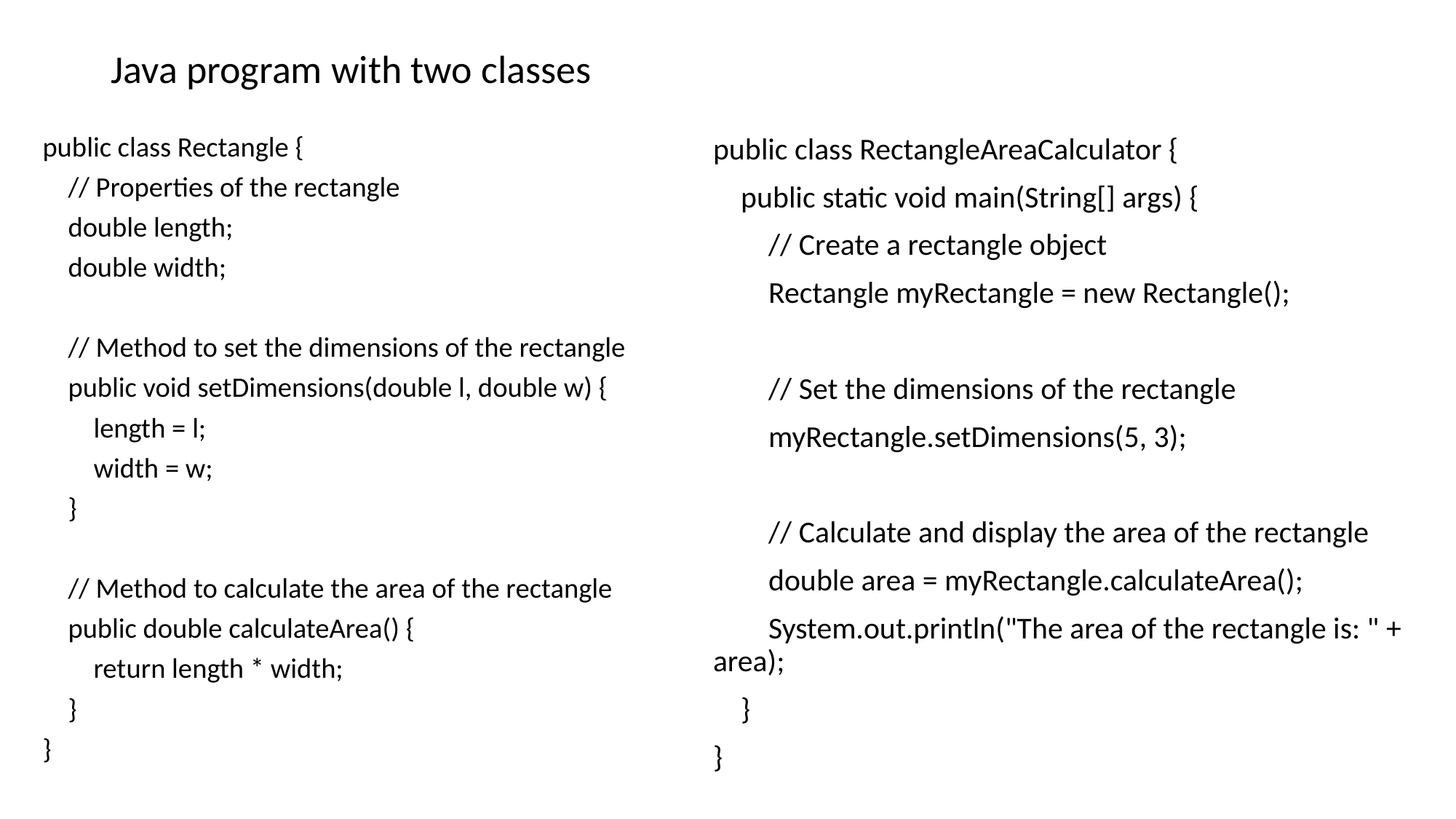

# Java program with two classes
public class Rectangle {
    // Properties of the rectangle
    double length;
    double width;

    // Method to set the dimensions of the rectangle
    public void setDimensions(double l, double w) {
        length = l;
        width = w;
    }

    // Method to calculate the area of the rectangle
    public double calculateArea() {
        return length * width;
    }
}
public class RectangleAreaCalculator {
    public static void main(String[] args) {
        // Create a rectangle object
        Rectangle myRectangle = new Rectangle();

        // Set the dimensions of the rectangle
        myRectangle.setDimensions(5, 3);

        // Calculate and display the area of the rectangle
        double area = myRectangle.calculateArea();
        System.out.println("The area of the rectangle is: " + area);
    }
}